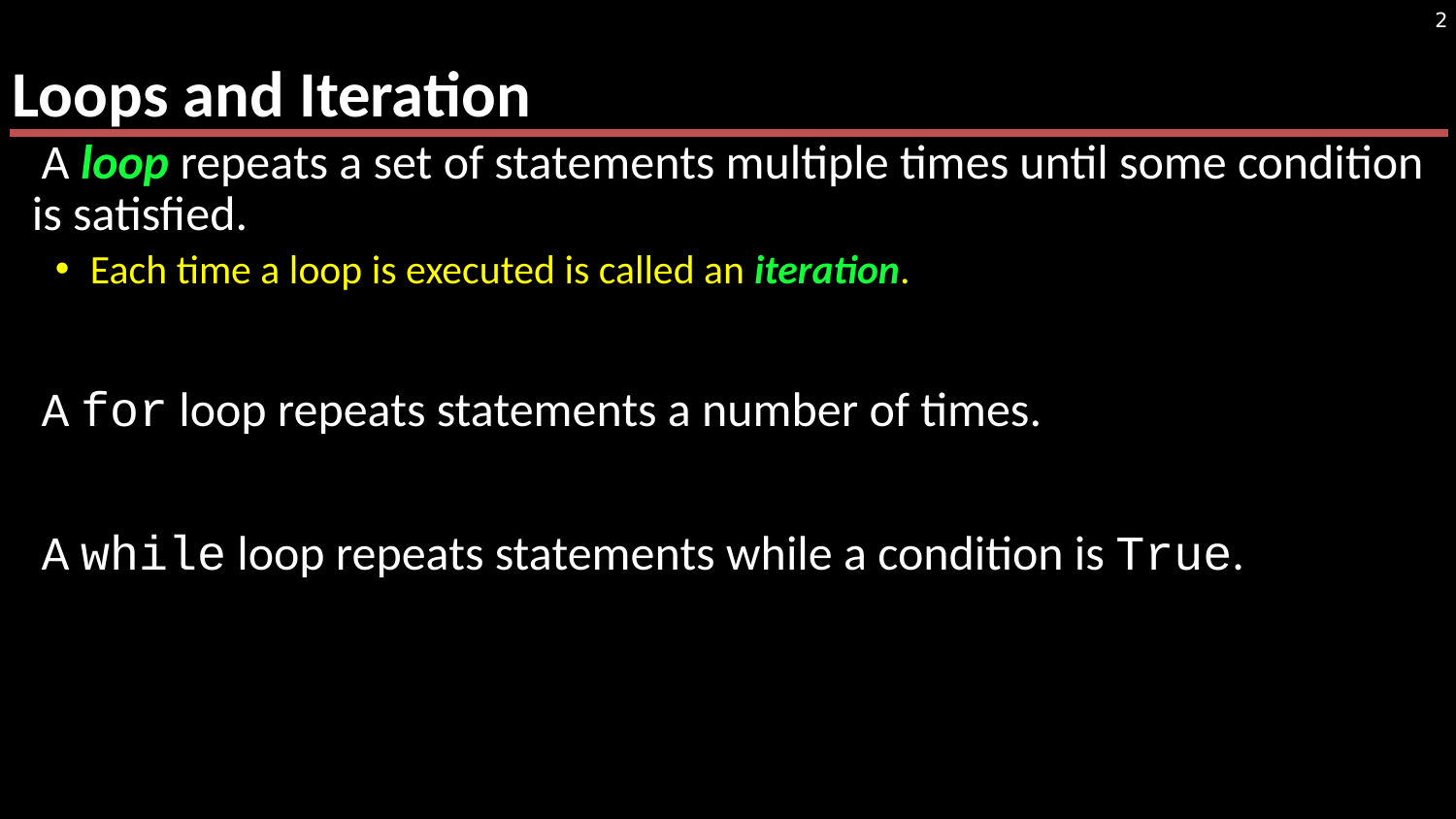

# Loops and Iteration
2
A loop repeats a set of statements multiple times until some condition is satisfied.
Each time a loop is executed is called an iteration.

A for loop repeats statements a number of times.

A while loop repeats statements while a condition is True.